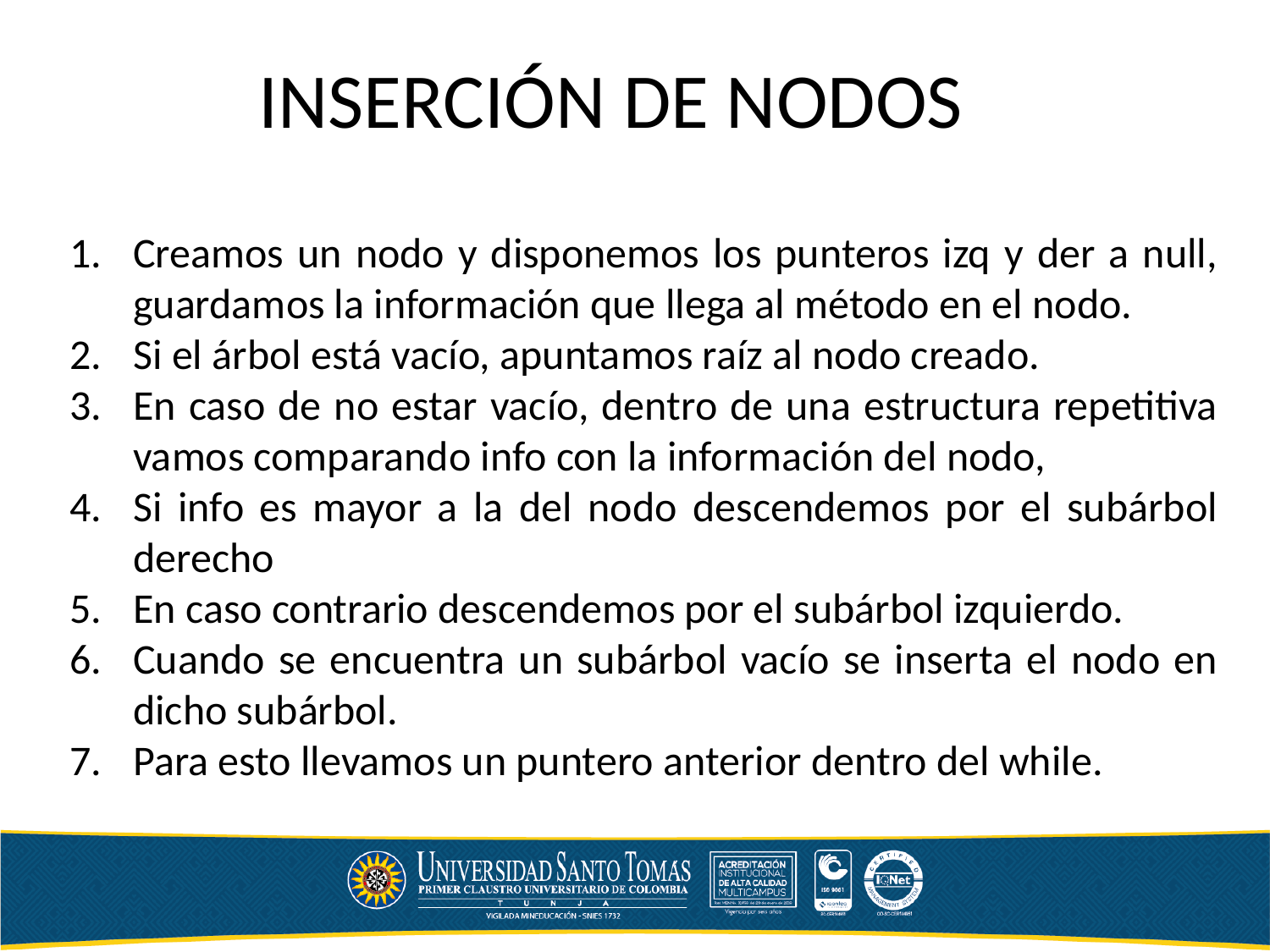

INSERCIÓN DE NODOS
Creamos un nodo y disponemos los punteros izq y der a null, guardamos la información que llega al método en el nodo.
Si el árbol está vacío, apuntamos raíz al nodo creado.
En caso de no estar vacío, dentro de una estructura repetitiva vamos comparando info con la información del nodo,
Si info es mayor a la del nodo descendemos por el subárbol derecho
En caso contrario descendemos por el subárbol izquierdo.
Cuando se encuentra un subárbol vacío se inserta el nodo en dicho subárbol.
Para esto llevamos un puntero anterior dentro del while.